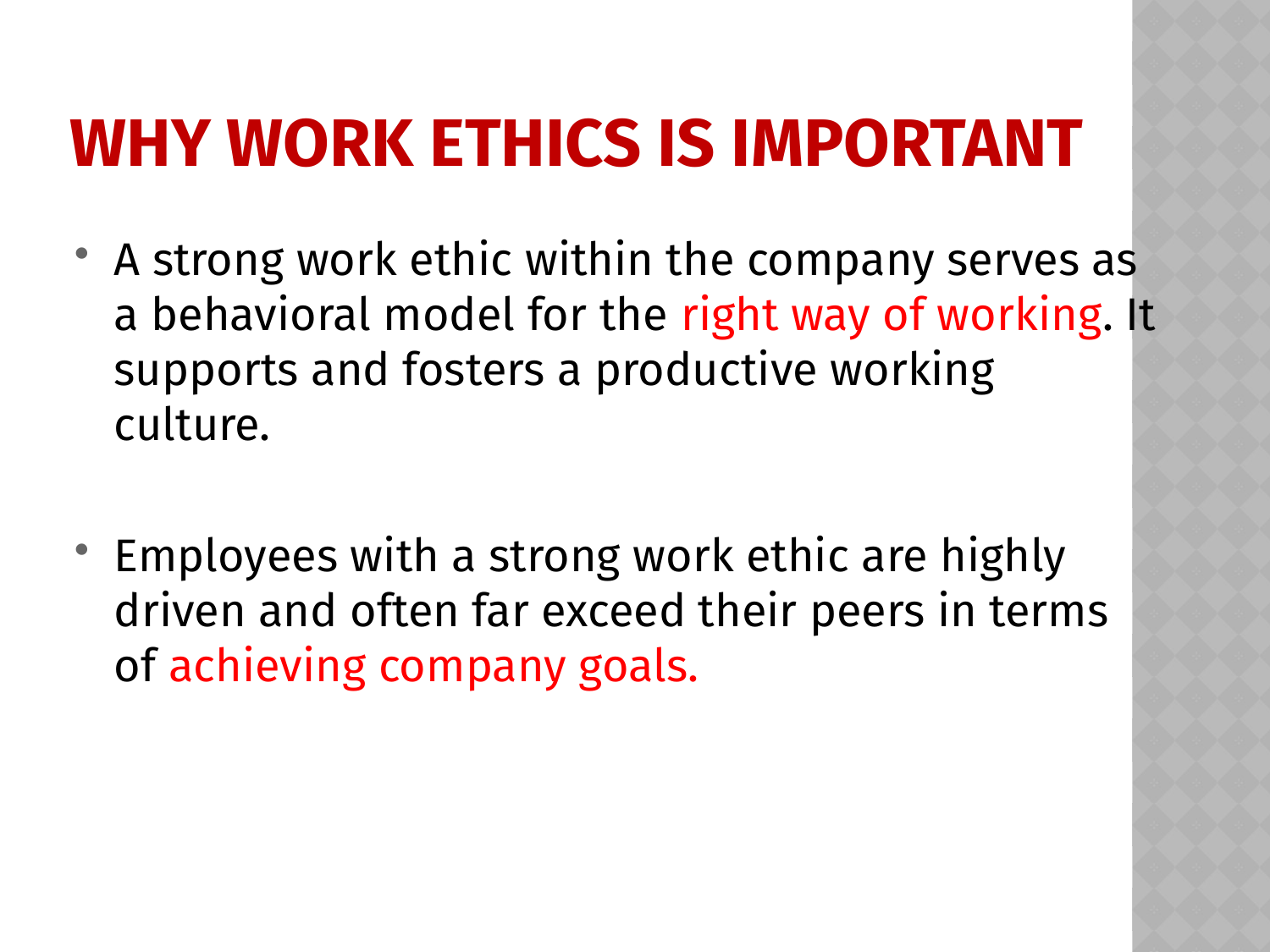

# Why work ethics is important
A strong work ethic within the company serves as a behavioral model for the right way of working. It supports and fosters a productive working culture.

Employees with a strong work ethic are highly driven and often far exceed their peers in terms of achieving company goals.